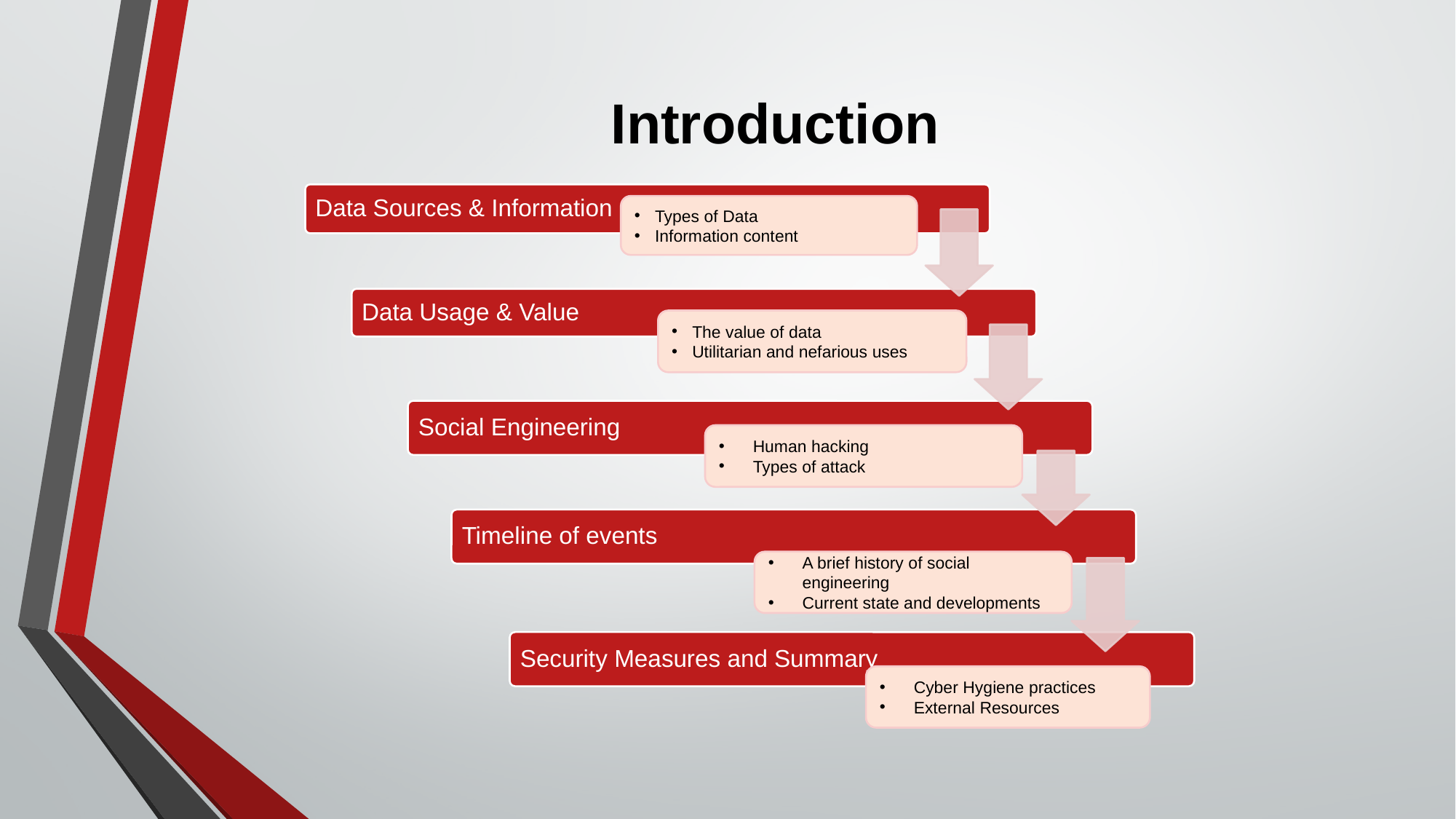

# Introduction
Data Sources & Information
Data Usage & Value
Social Engineering
Timeline of events
Security Measures and Summary

Types of Data
Information content
The value of data
Utilitarian and nefarious uses
Human hacking
Types of attack
A brief history of social engineering
Current state and developments
Cyber Hygiene practices
External Resources